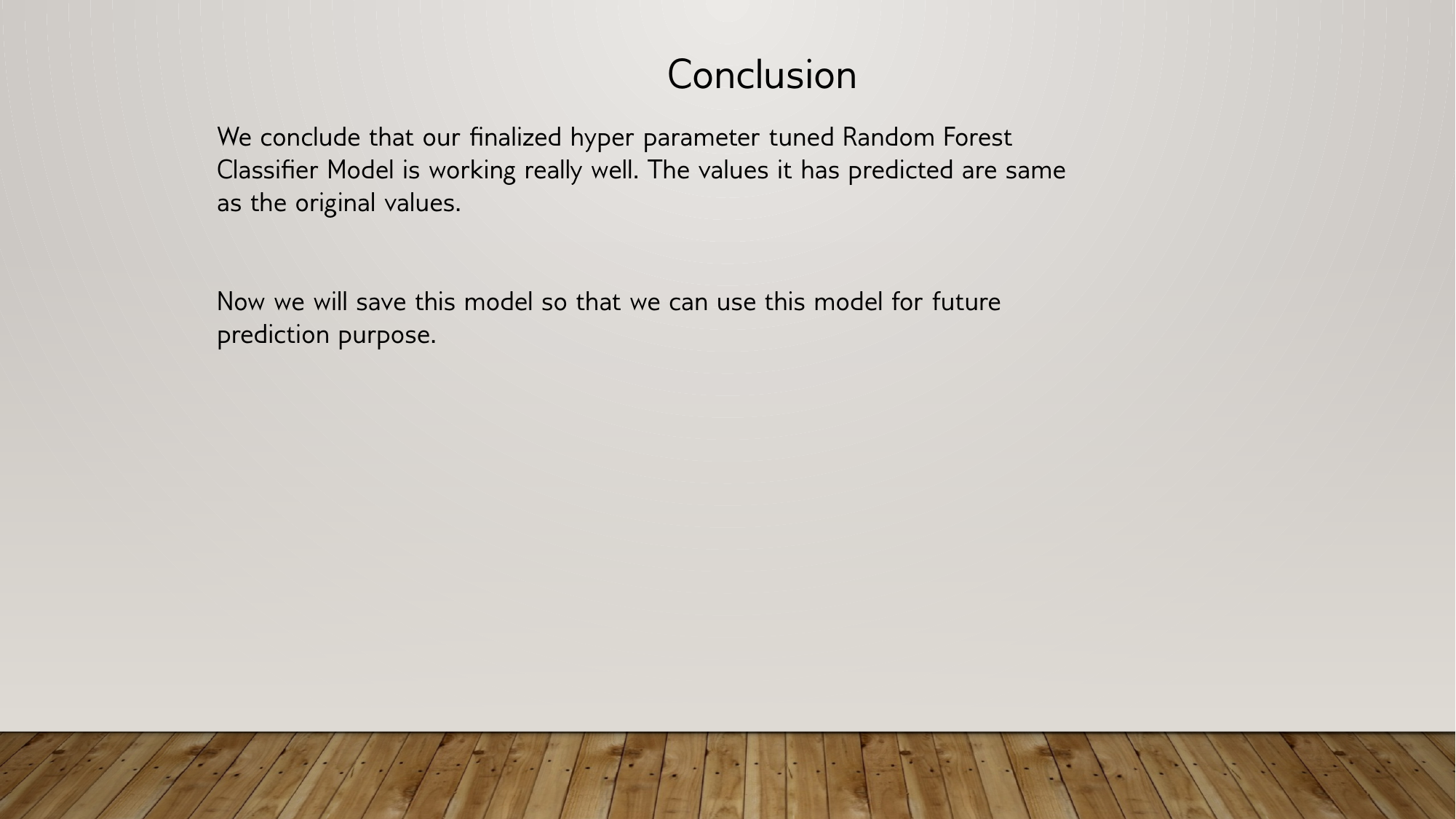

Conclusion
We conclude that our finalized hyper parameter tuned Random Forest Classifier Model is working really well. The values it has predicted are same as the original values.
Now we will save this model so that we can use this model for future prediction purpose.